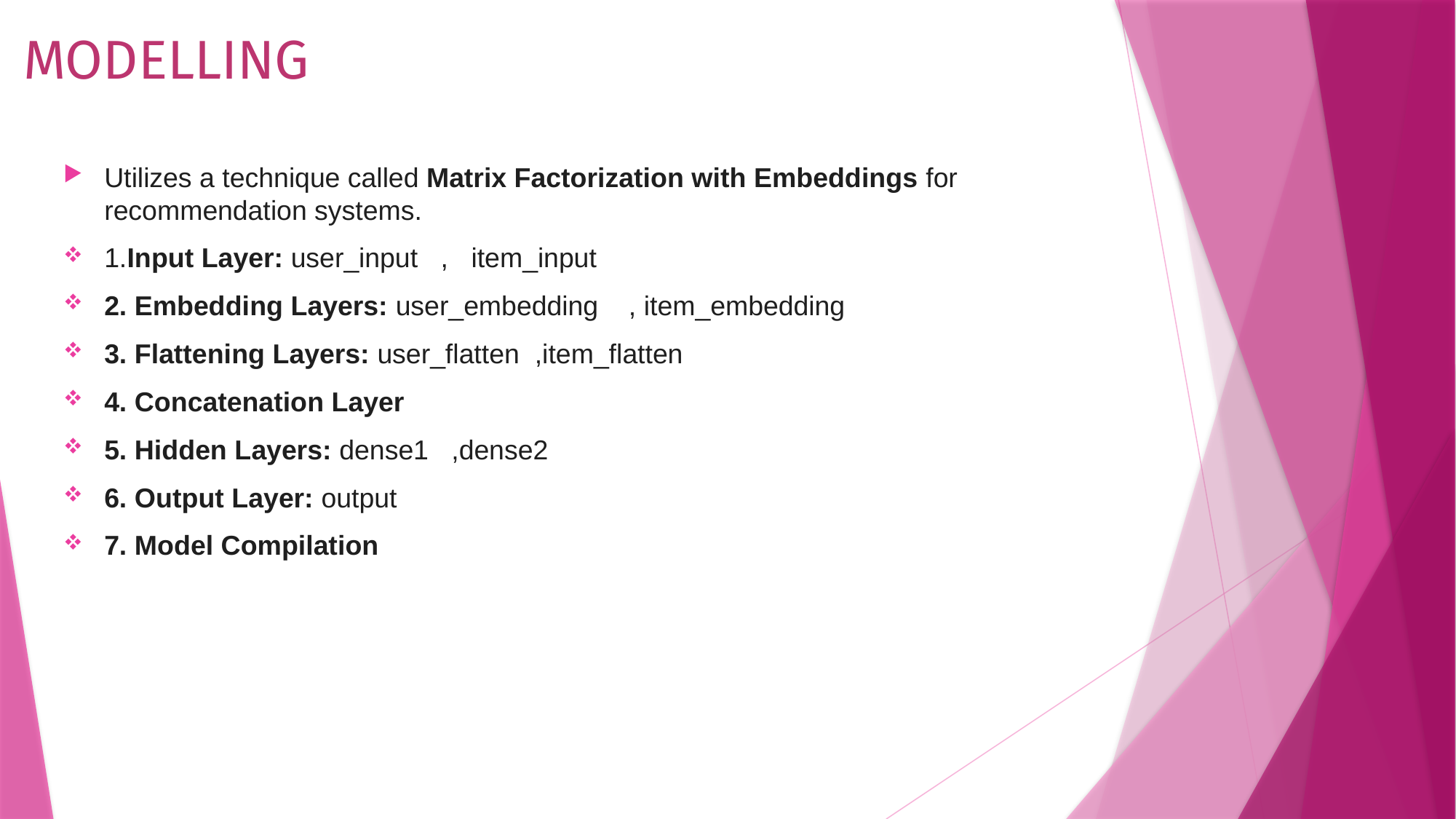

# MODELLING
Utilizes a technique called Matrix Factorization with Embeddings for recommendation systems.
1.Input Layer: user_input   ,   item_input
2. Embedding Layers: user_embedding    , item_embedding
3. Flattening Layers: user_flatten  ,item_flatten
4. Concatenation Layer
5. Hidden Layers: dense1   ,dense2
6. Output Layer: output
7. Model Compilation